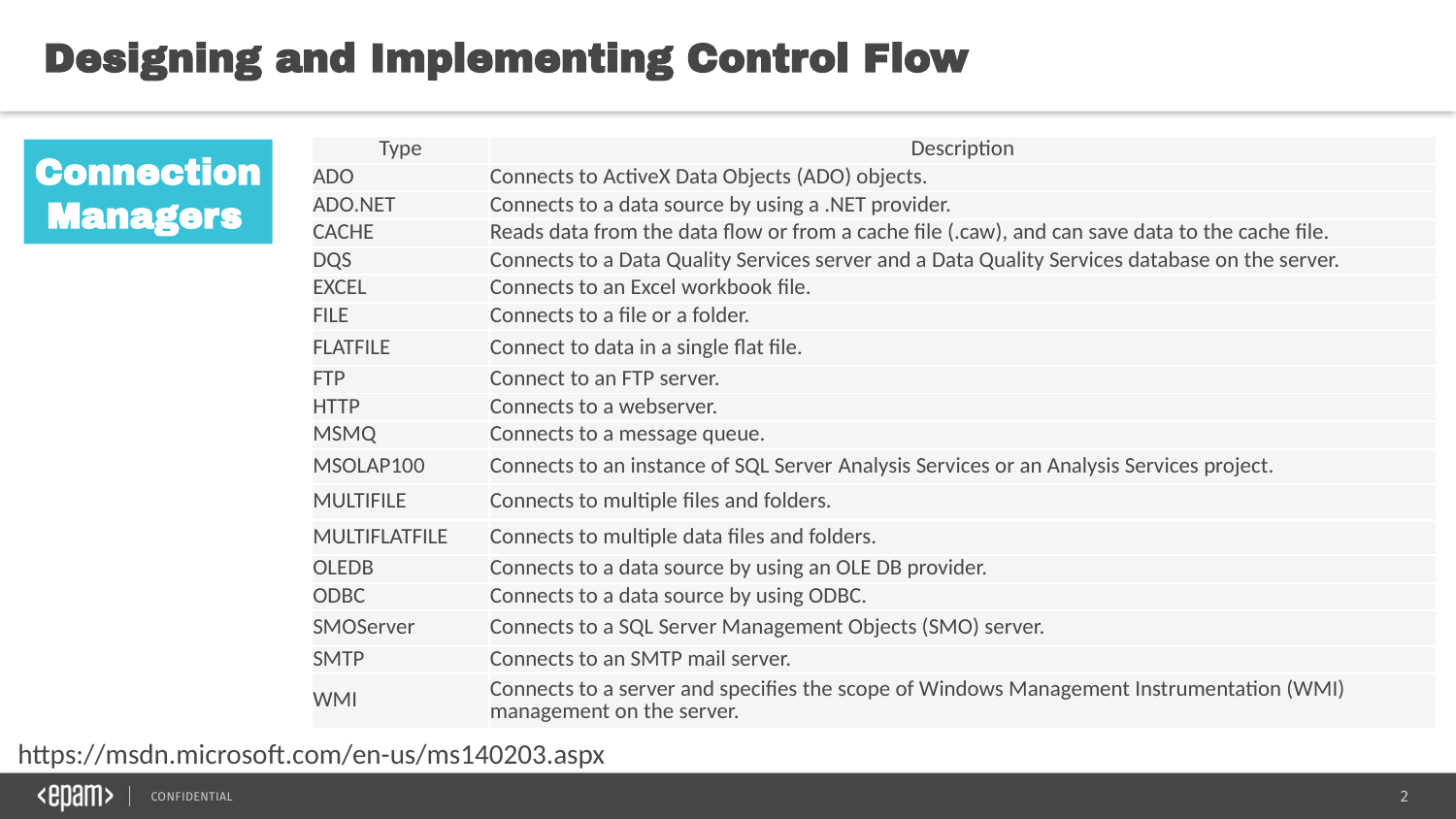

Designing and Implementing Control Flow
| Type | Description |
| --- | --- |
| ADO | Connects to ActiveX Data Objects (ADO) objects. |
| ADO.NET | Connects to a data source by using a .NET provider. |
| CACHE | Reads data from the data flow or from a cache file (.caw), and can save data to the cache file. |
| DQS | Connects to a Data Quality Services server and a Data Quality Services database on the server. |
| EXCEL | Connects to an Excel workbook file. |
| FILE | Connects to a file or a folder. |
| FLATFILE | Connect to data in a single flat file. |
| FTP | Connect to an FTP server. |
| HTTP | Connects to a webserver. |
| MSMQ | Connects to a message queue. |
| MSOLAP100 | Connects to an instance of SQL Server Analysis Services or an Analysis Services project. |
| MULTIFILE | Connects to multiple files and folders. |
| MULTIFLATFILE | Connects to multiple data files and folders. |
| OLEDB | Connects to a data source by using an OLE DB provider. |
| ODBC | Connects to a data source by using ODBC. |
| SMOServer | Connects to a SQL Server Management Objects (SMO) server. |
| SMTP | Connects to an SMTP mail server. |
| WMI | Connects to a server and specifies the scope of Windows Management Instrumentation (WMI) management on the server. |
Connection
 Managers
https://msdn.microsoft.com/en-us/ms140203.aspx